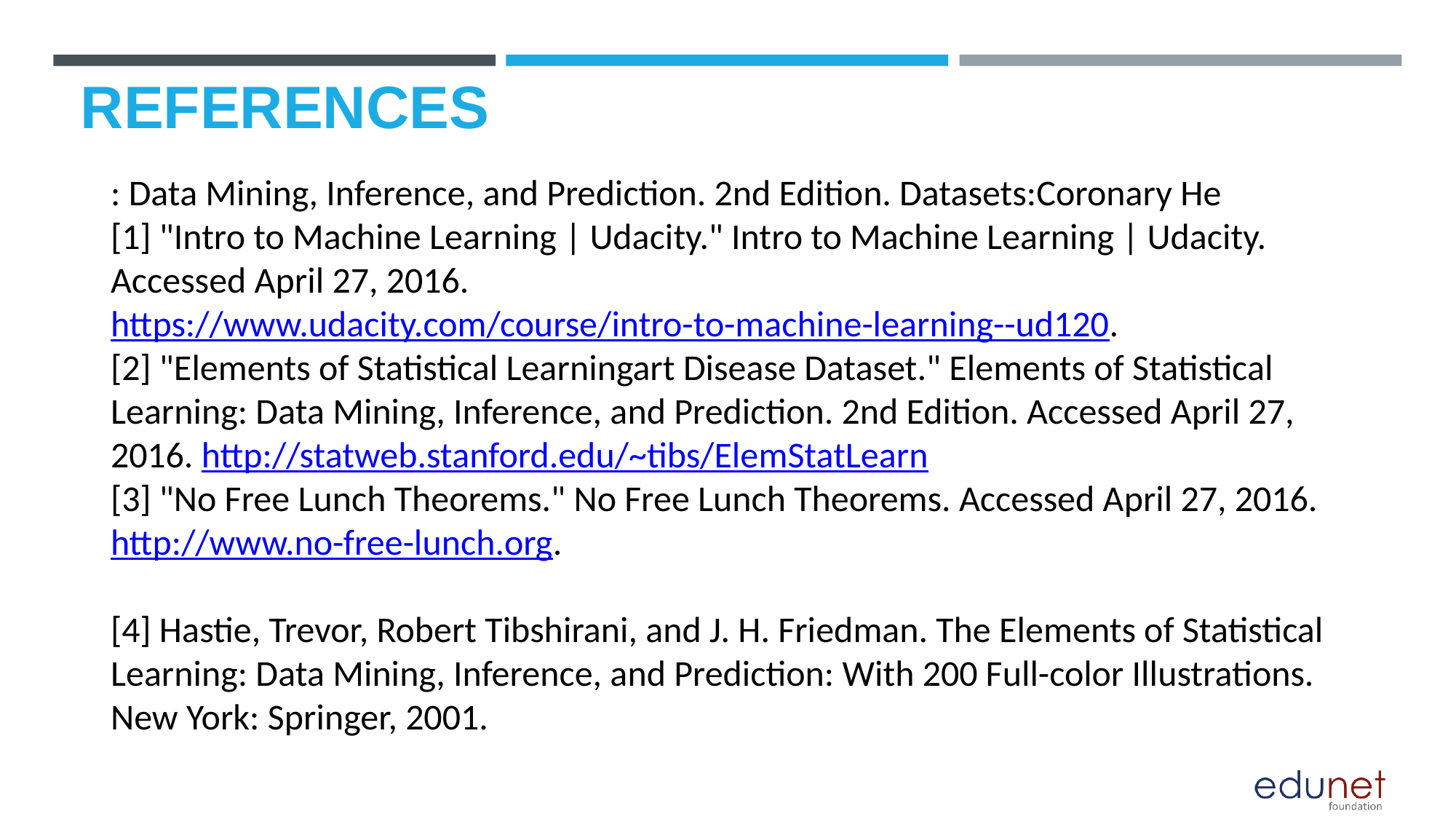

# REFERENCES
: Data Mining, Inference, and Prediction. 2nd Edition. Datasets:Coronary He
[1] "Intro to Machine Learning | Udacity." Intro to Machine Learning | Udacity. Accessed April 27, 2016. https://www.udacity.com/course/intro-to-machine-learning--ud120.
[2] "Elements of Statistical Learningart Disease Dataset." Elements of Statistical Learning: Data Mining, Inference, and Prediction. 2nd Edition. Accessed April 27, 2016. http://statweb.stanford.edu/~tibs/ElemStatLearn
[3] "No Free Lunch Theorems." No Free Lunch Theorems. Accessed April 27, 2016. http://www.no-free-lunch.org.

[4] Hastie, Trevor, Robert Tibshirani, and J. H. Friedman. The Elements of Statistical Learning: Data Mining, Inference, and Prediction: With 200 Full-color Illustrations. New York: Springer, 2001.